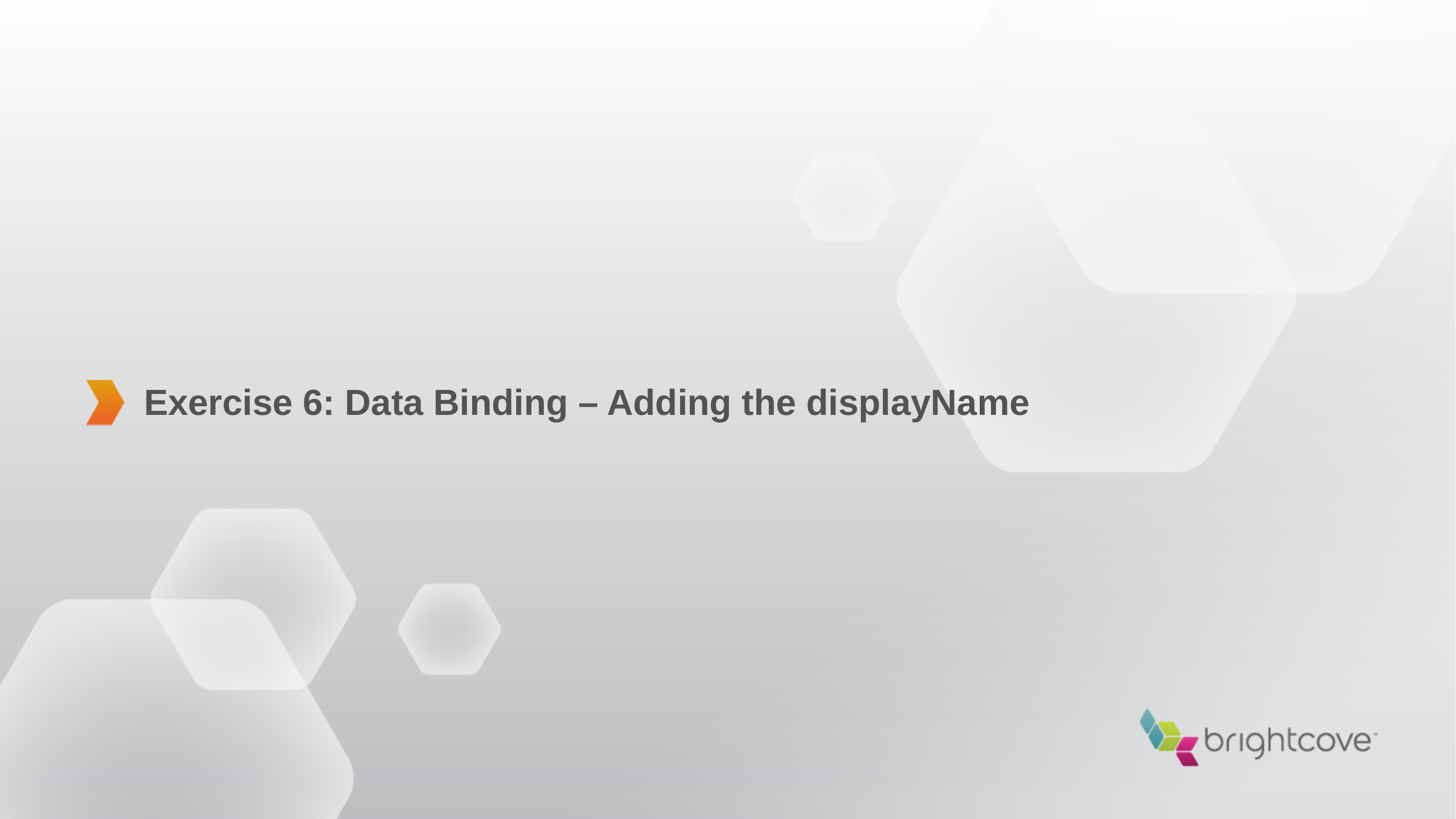

# Exercise 6: Data Binding – Adding the displayName